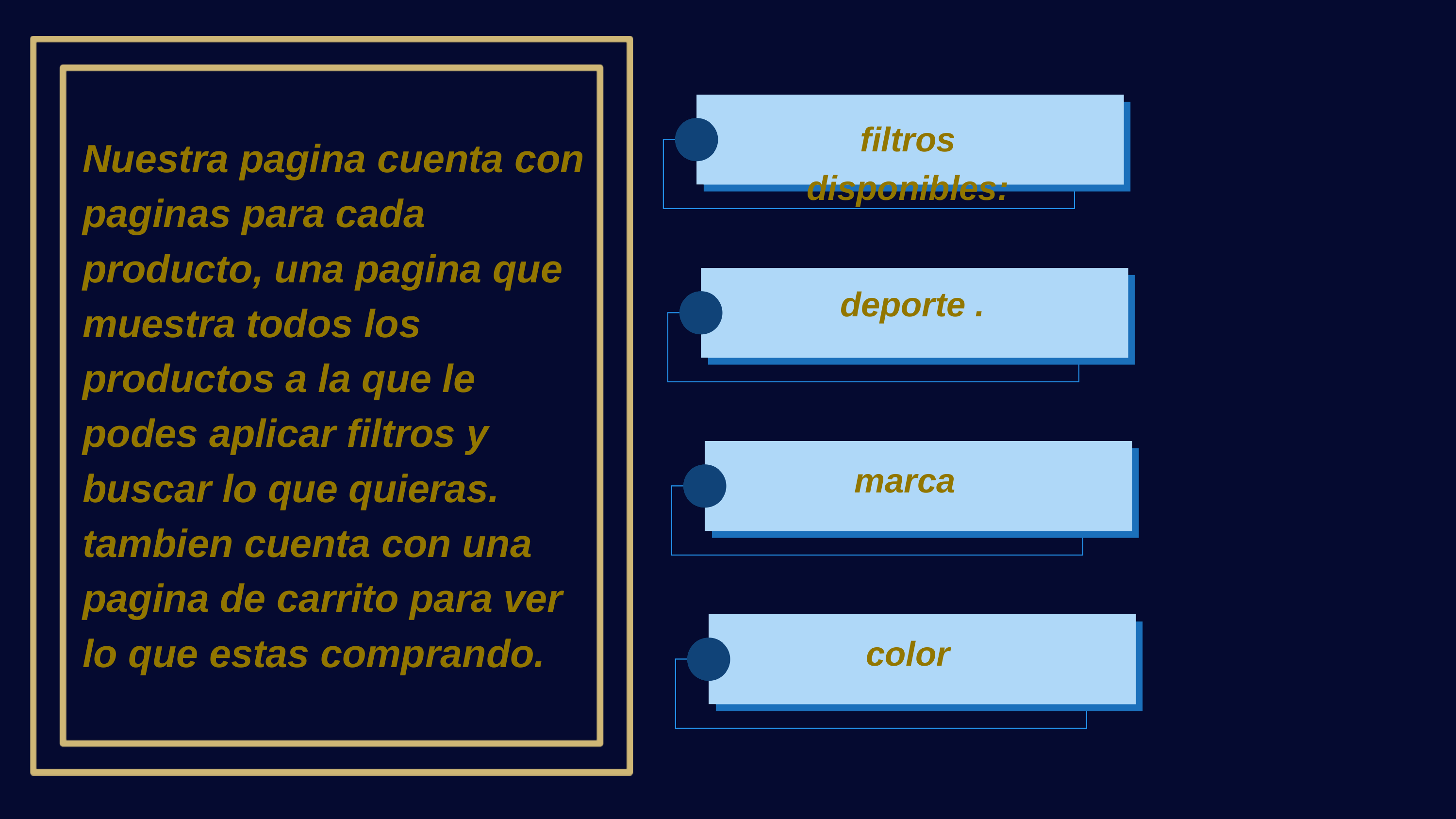

filtros disponibles:
Nuestra pagina cuenta con paginas para cada producto, una pagina que muestra todos los productos a la que le podes aplicar filtros y buscar lo que quieras.  tambien cuenta con una pagina de carrito para ver lo que estas comprando.

deporte .

marca

color